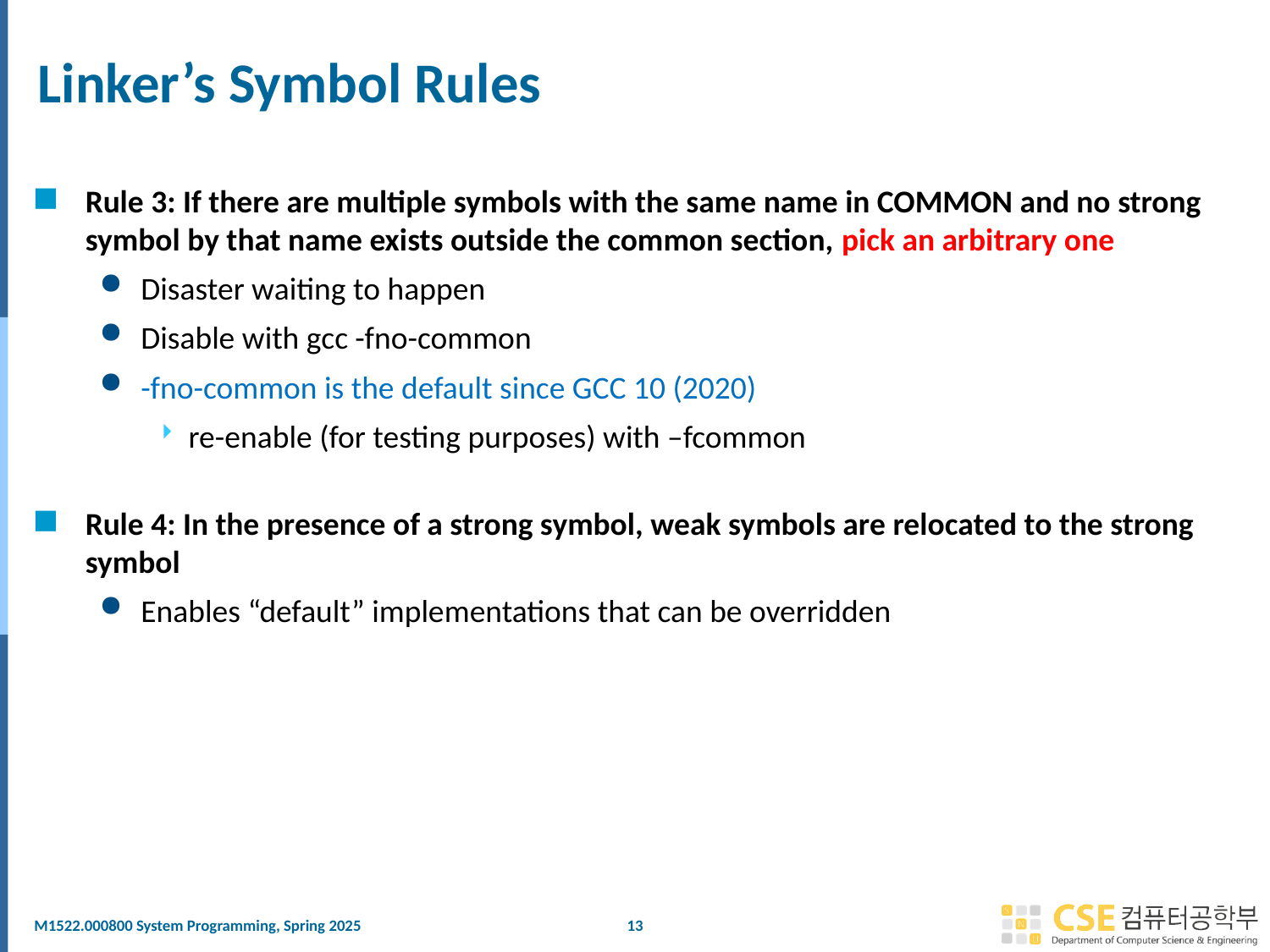

# Linker’s Symbol Rules
Rule 3: If there are multiple symbols with the same name in COMMON and no strong symbol by that name exists outside the common section, pick an arbitrary one
Disaster waiting to happen
Disable with gcc -fno-common
-fno-common is the default since GCC 10 (2020)
re-enable (for testing purposes) with –fcommon
Rule 4: In the presence of a strong symbol, weak symbols are relocated to the strong symbol
Enables “default” implementations that can be overridden